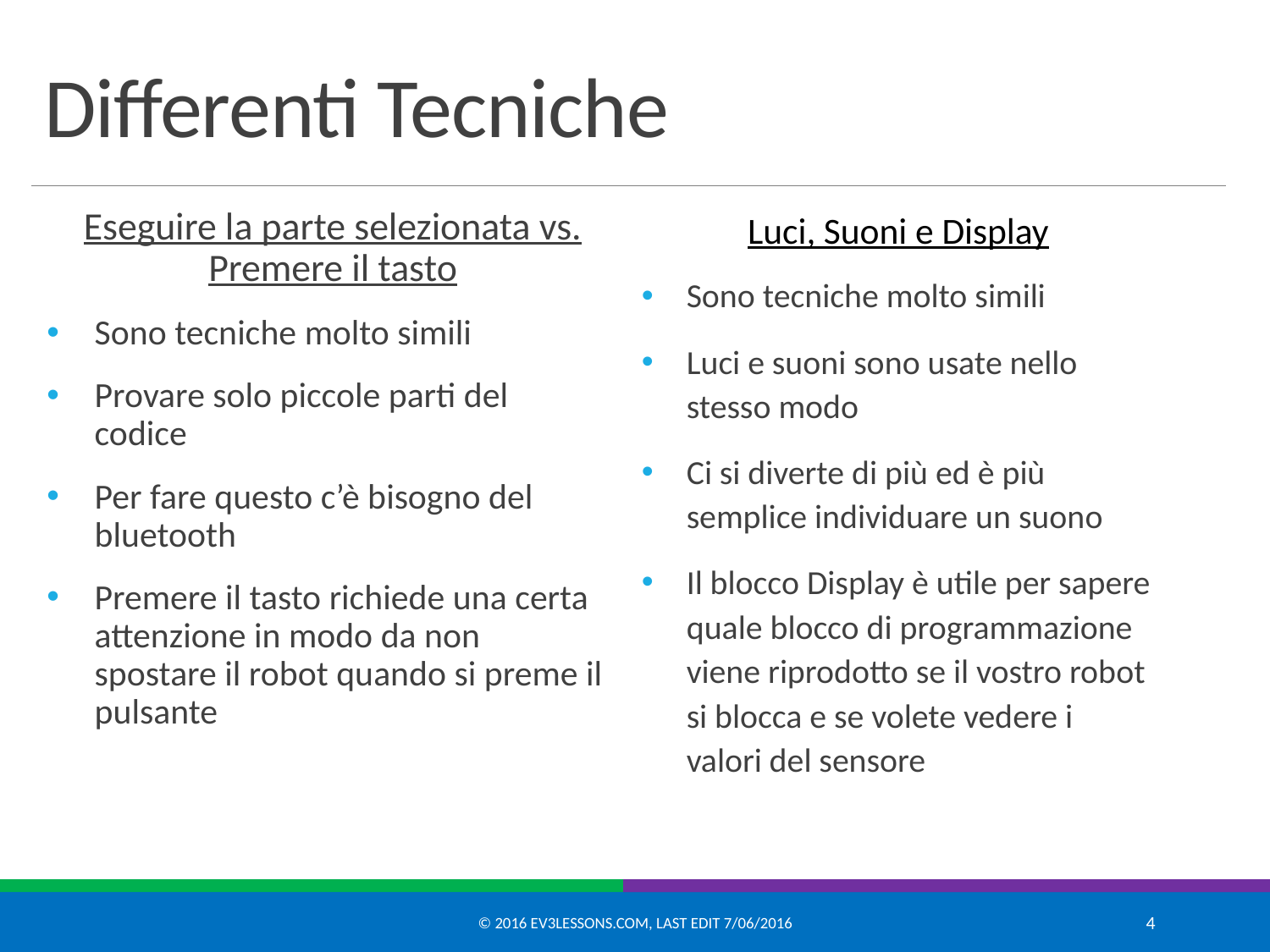

# Differenti Tecniche
Eseguire la parte selezionata vs. Premere il tasto
Sono tecniche molto simili
Provare solo piccole parti del codice
Per fare questo c’è bisogno del bluetooth
Premere il tasto richiede una certa attenzione in modo da non spostare il robot quando si preme il pulsante
Luci, Suoni e Display
Sono tecniche molto simili
Luci e suoni sono usate nello stesso modo
Ci si diverte di più ed è più semplice individuare un suono
Il blocco Display è utile per sapere quale blocco di programmazione viene riprodotto se il vostro robot si blocca e se volete vedere i valori del sensore
© 2016 EV3Lessons.com, Last edit 7/06/2016
4